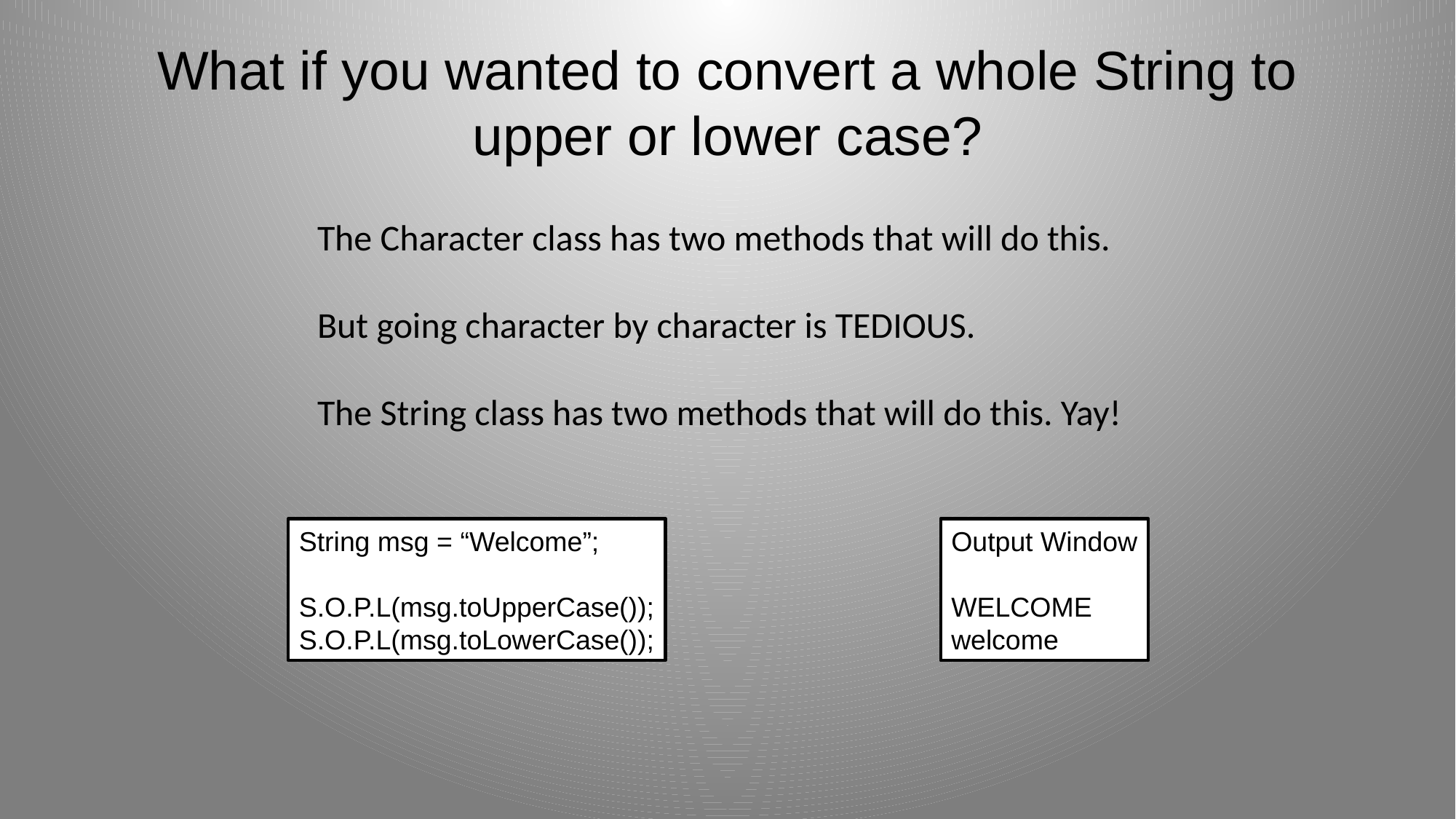

# What if you wanted to convert a whole String to upper or lower case?
The Character class has two methods that will do this.
But going character by character is TEDIOUS.

The String class has two methods that will do this. Yay!
String msg = “Welcome”;

S.O.P.L(msg.toUpperCase());
S.O.P.L(msg.toLowerCase());
Output Window

WELCOME
welcome